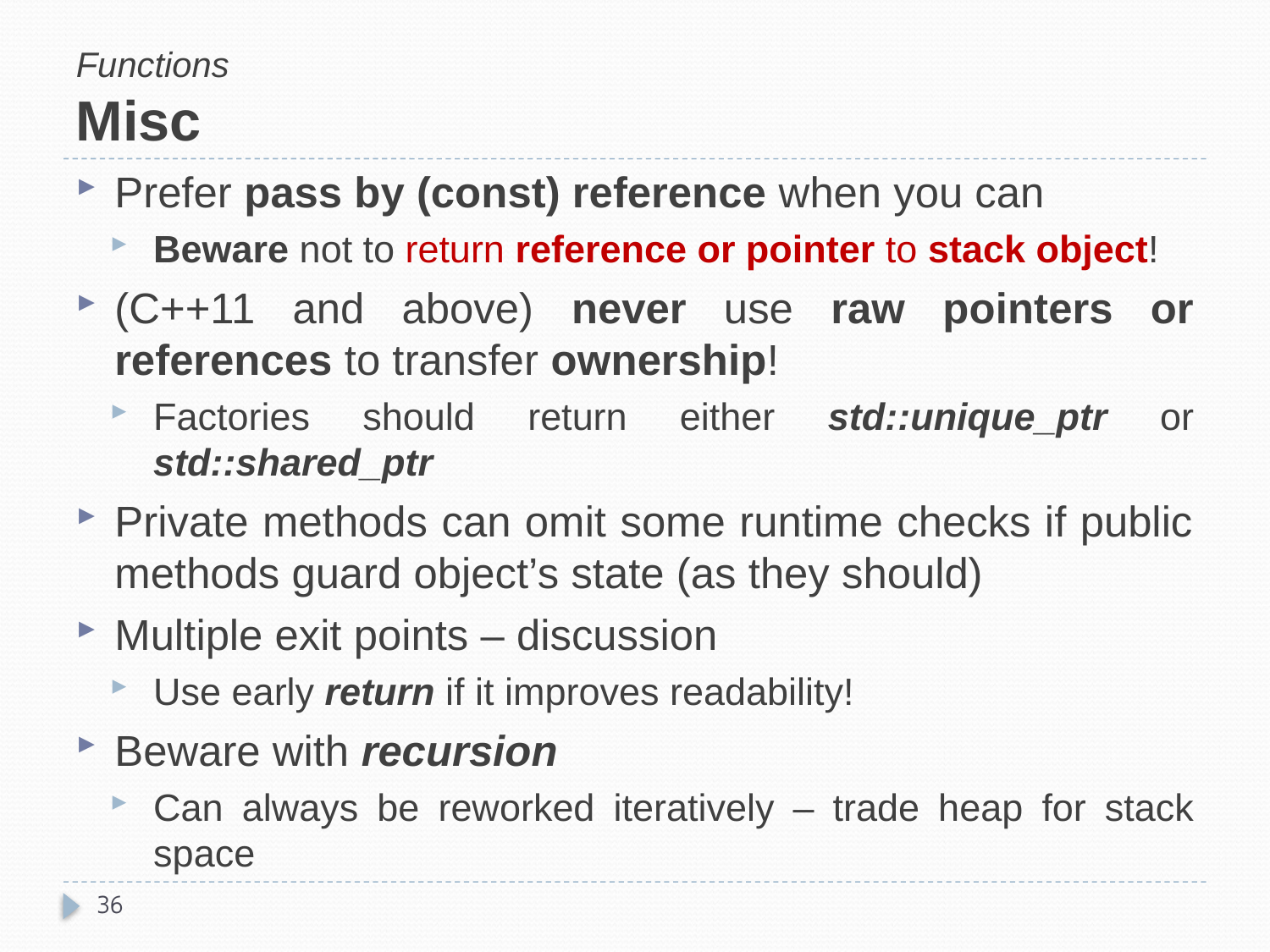

# Functions Misc
Prefer pass by (const) reference when you can
Beware not to return reference or pointer to stack object!
(C++11 and above) never use raw pointers or references to transfer ownership!
Factories should return either std::unique_ptr or std::shared_ptr
Private methods can omit some runtime checks if public methods guard object’s state (as they should)
Multiple exit points – discussion
Use early return if it improves readability!
Beware with recursion
Can always be reworked iteratively – trade heap for stack space

36